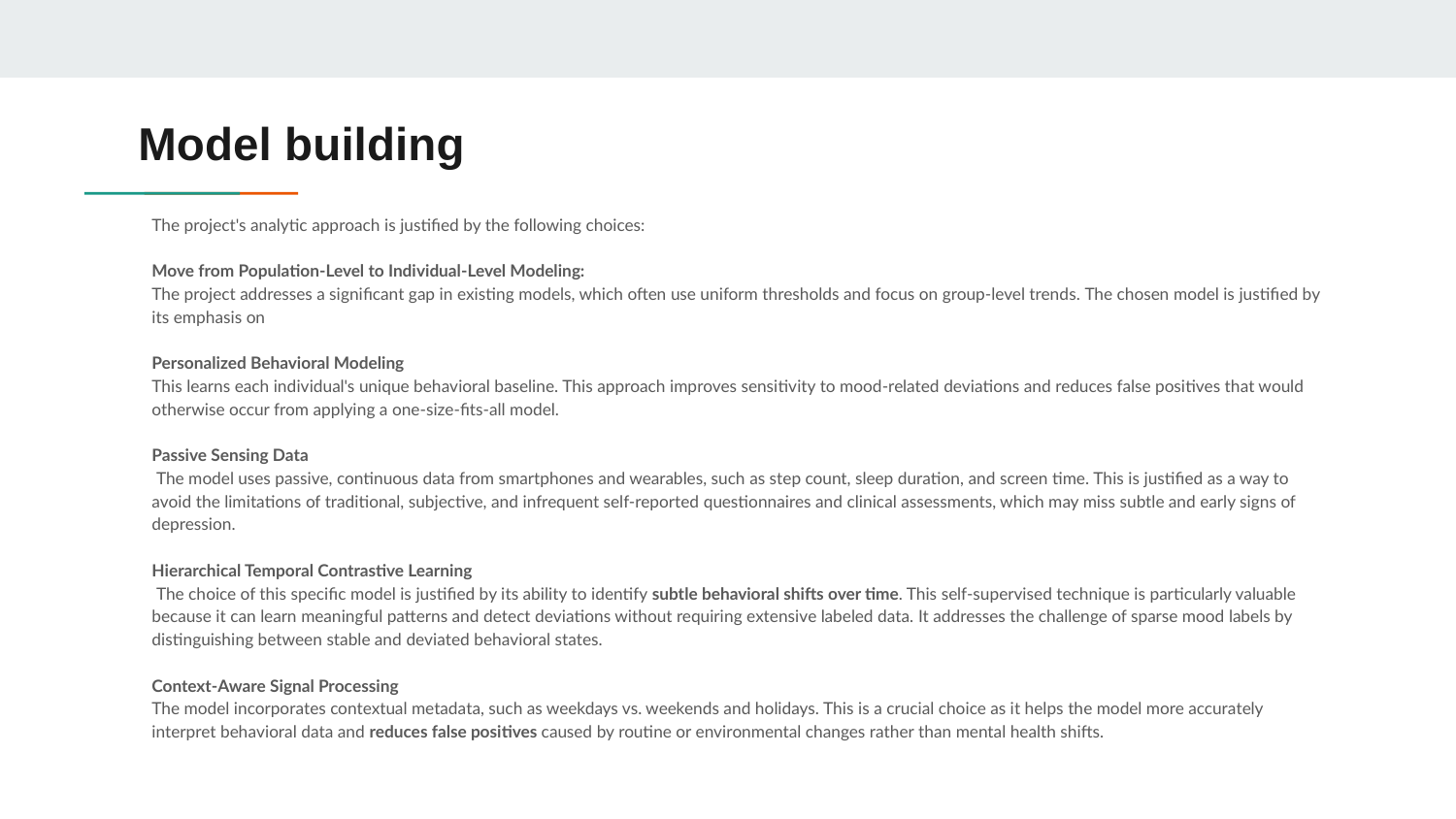

# Model building
The project's analytic approach is justified by the following choices:

Move from Population-Level to Individual-Level Modeling:
The project addresses a significant gap in existing models, which often use uniform thresholds and focus on group-level trends. The chosen model is justified by its emphasis on

Personalized Behavioral Modeling
This learns each individual's unique behavioral baseline. This approach improves sensitivity to mood-related deviations and reduces false positives that would otherwise occur from applying a one-size-fits-all model.

Passive Sensing Data
 The model uses passive, continuous data from smartphones and wearables, such as step count, sleep duration, and screen time. This is justified as a way to avoid the limitations of traditional, subjective, and infrequent self-reported questionnaires and clinical assessments, which may miss subtle and early signs of depression.

Hierarchical Temporal Contrastive Learning
 The choice of this specific model is justified by its ability to identify subtle behavioral shifts over time. This self-supervised technique is particularly valuable because it can learn meaningful patterns and detect deviations without requiring extensive labeled data. It addresses the challenge of sparse mood labels by distinguishing between stable and deviated behavioral states.

Context-Aware Signal Processing
The model incorporates contextual metadata, such as weekdays vs. weekends and holidays. This is a crucial choice as it helps the model more accurately interpret behavioral data and reduces false positives caused by routine or environmental changes rather than mental health shifts.